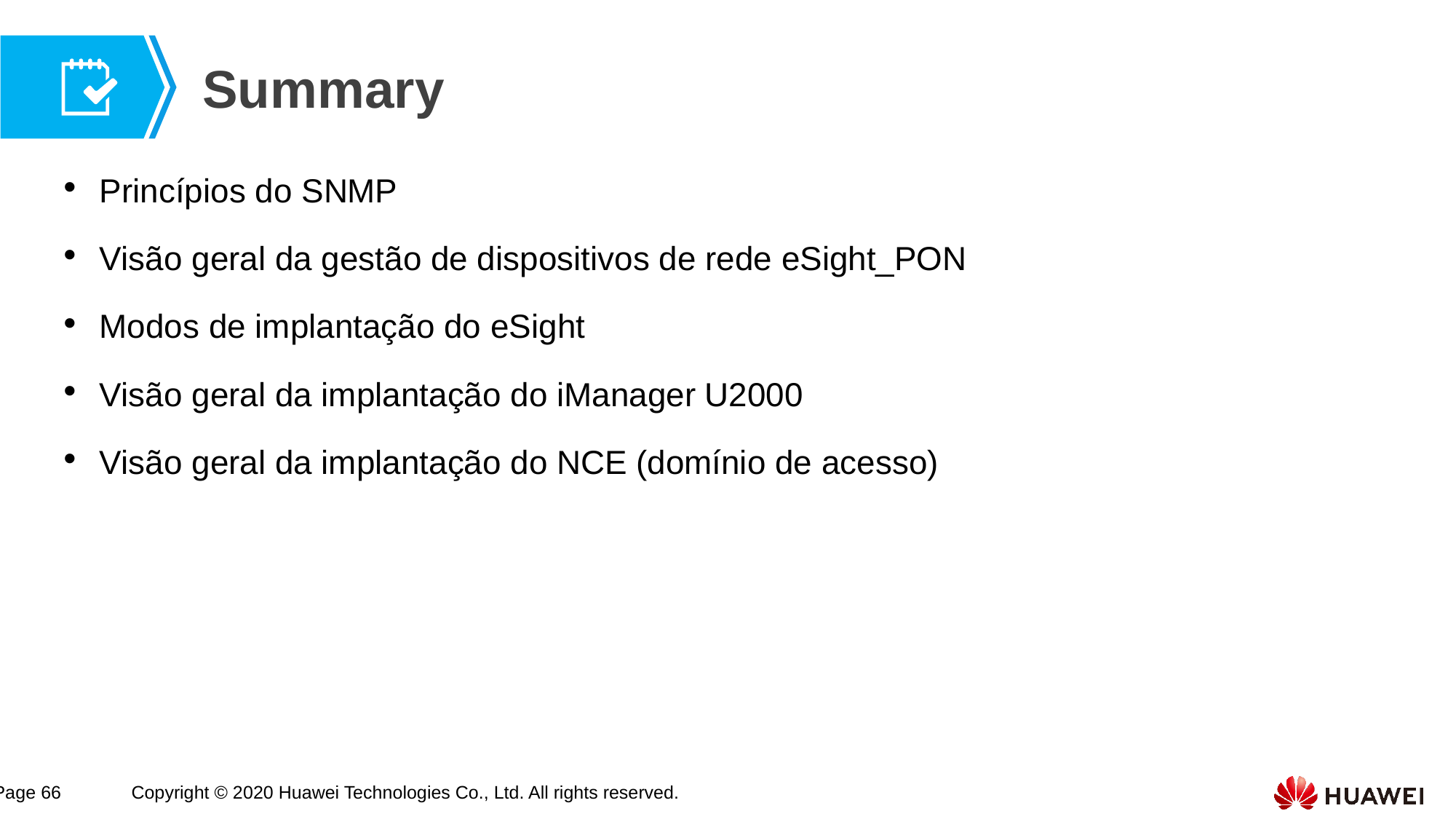

Princípios do SNMP
Visão geral da gestão de dispositivos de rede eSight_PON
Modos de implantação do eSight
Visão geral da implantação do iManager U2000
Visão geral da implantação do NCE (domínio de acesso)